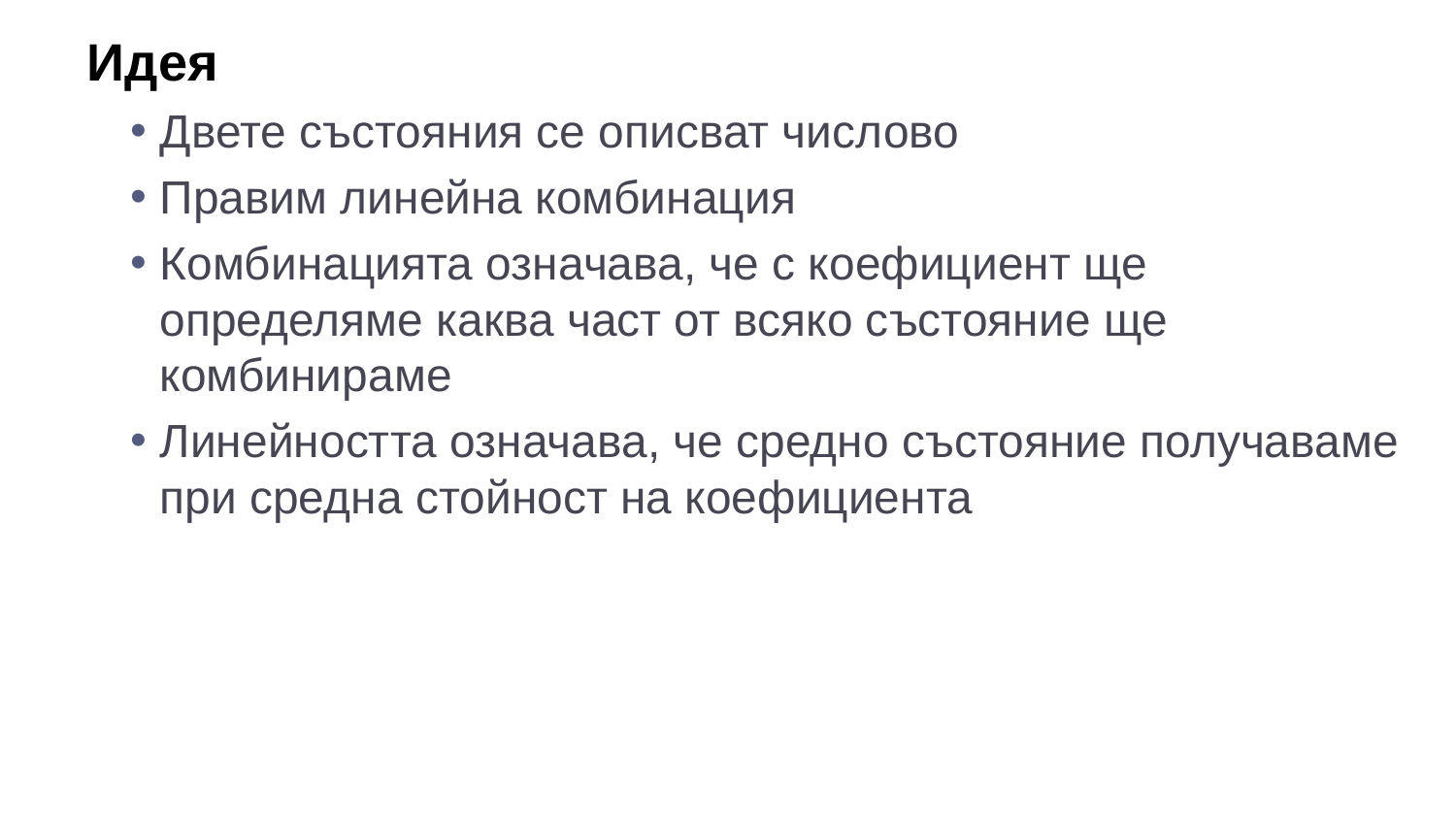

Идея
Двете състояния се описват числово
Правим линейна комбинация
Комбинацията означава, че с коефициент ще определяме каква част от всяко състояние ще комбинираме
Линейността означава, че средно състояние получаваме при средна стойност на коефициента